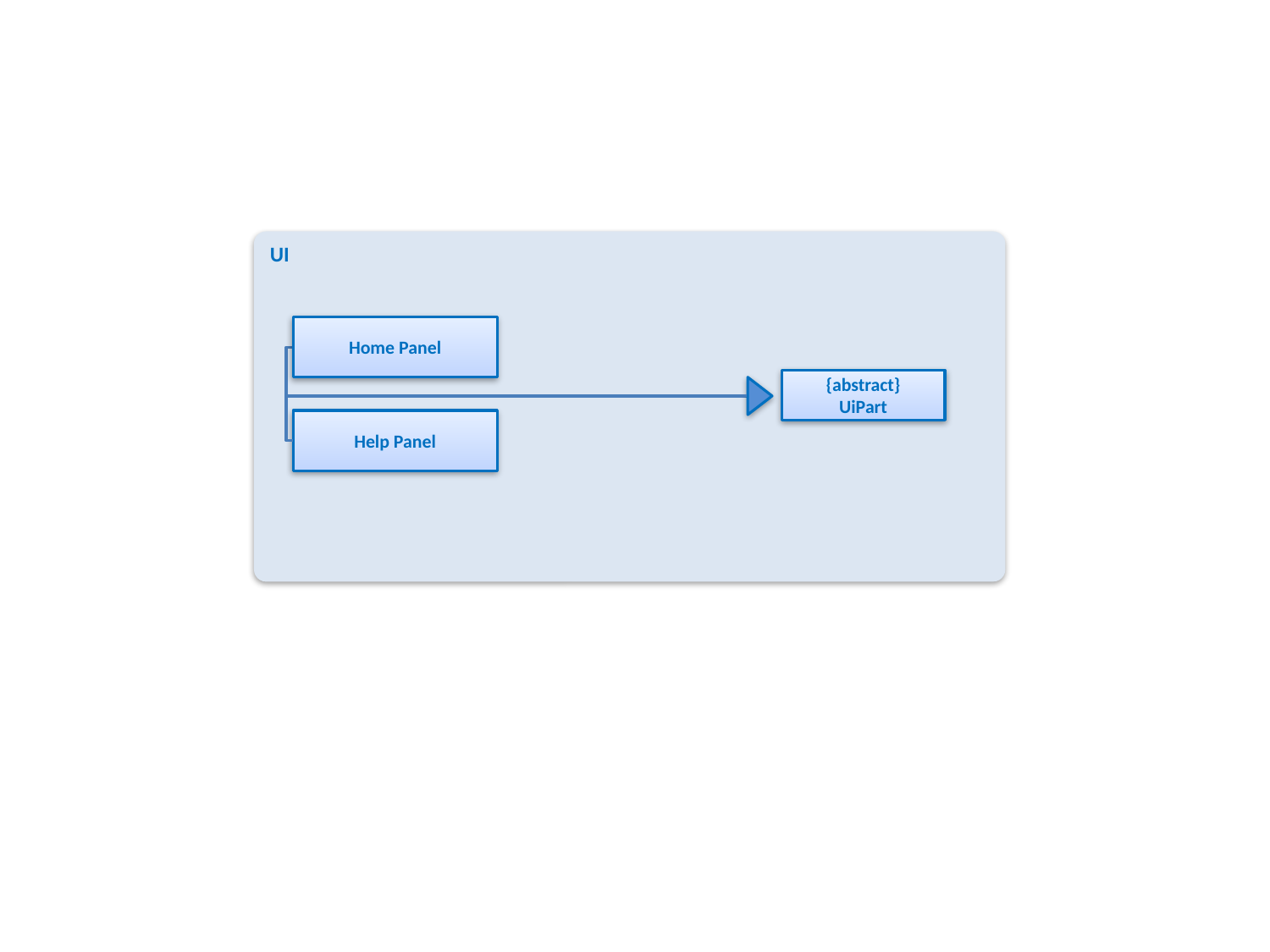

UI
Home Panel
{abstract}
UiPart

Help Panel